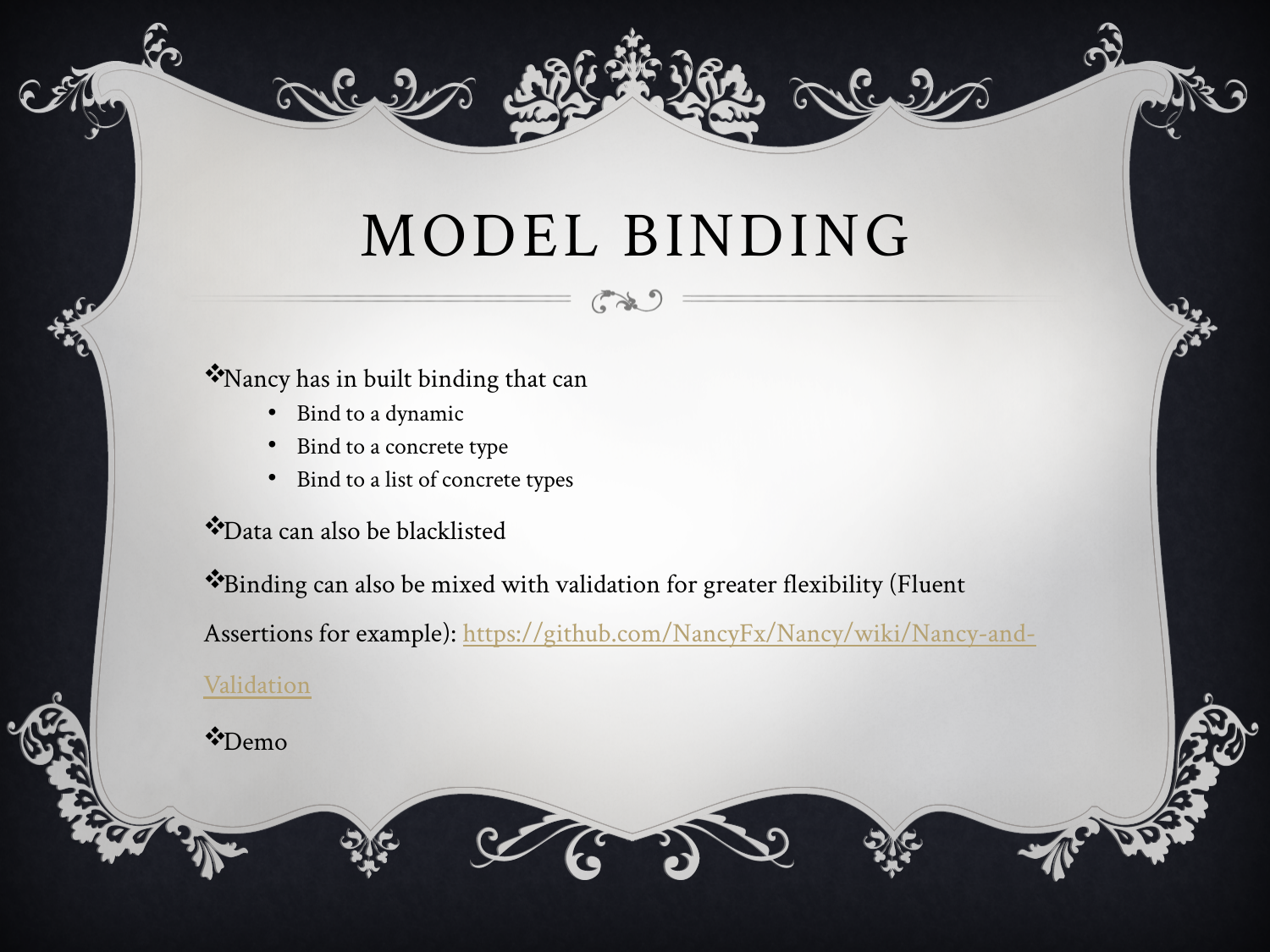

# Model binding
Nancy has in built binding that can
Bind to a dynamic
Bind to a concrete type
Bind to a list of concrete types
Data can also be blacklisted
Binding can also be mixed with validation for greater flexibility (Fluent Assertions for example): https://github.com/NancyFx/Nancy/wiki/Nancy-and-Validation
Demo